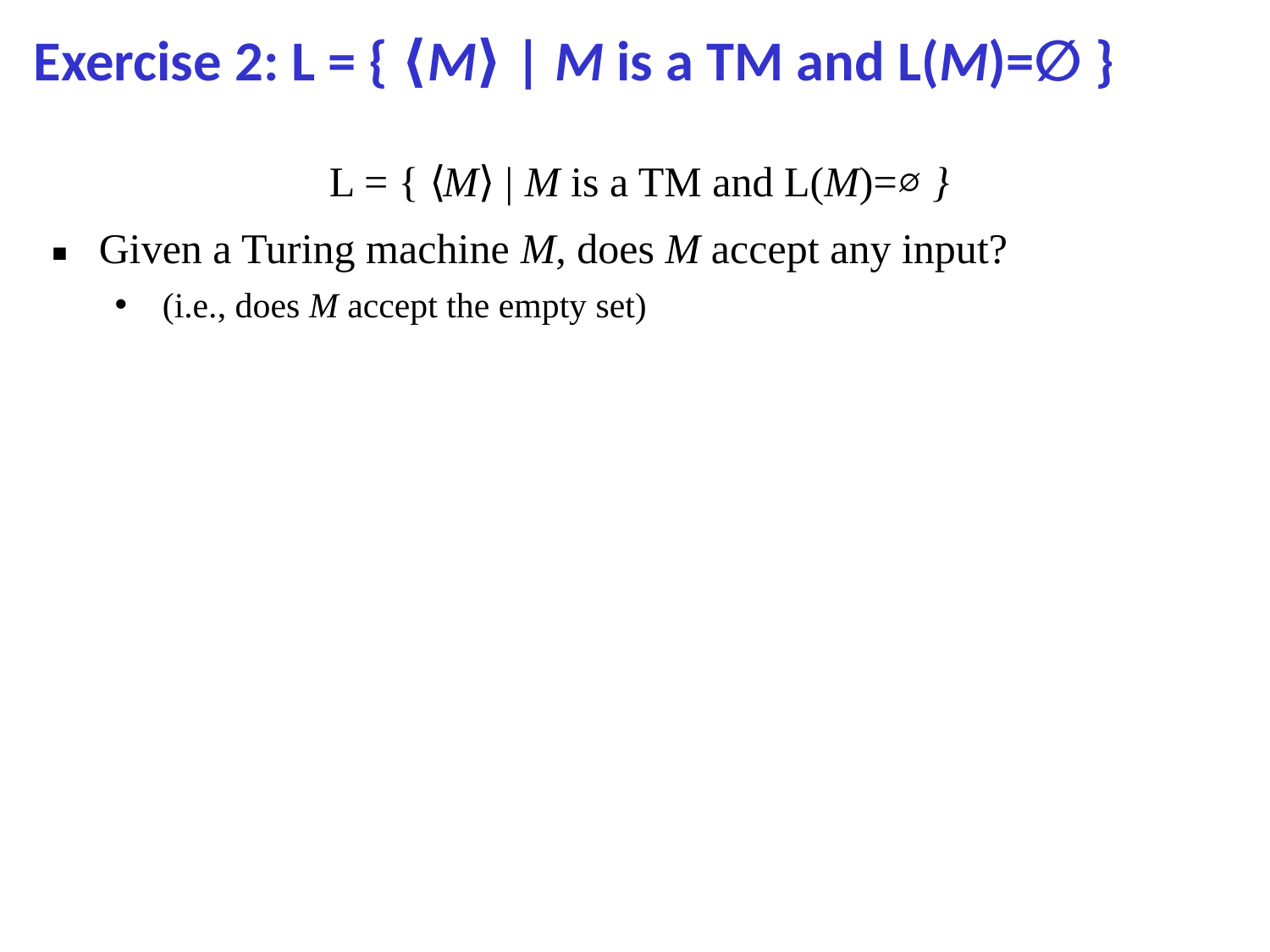

# Exercise 2: L = { ⟨M⟩ | M is a TM and L(M)=∅ }
 L = { ⟨M⟩ | M is a TM and L(M)=∅ }
Given a Turing machine M, does M accept any input?
(i.e., does M accept the empty set)